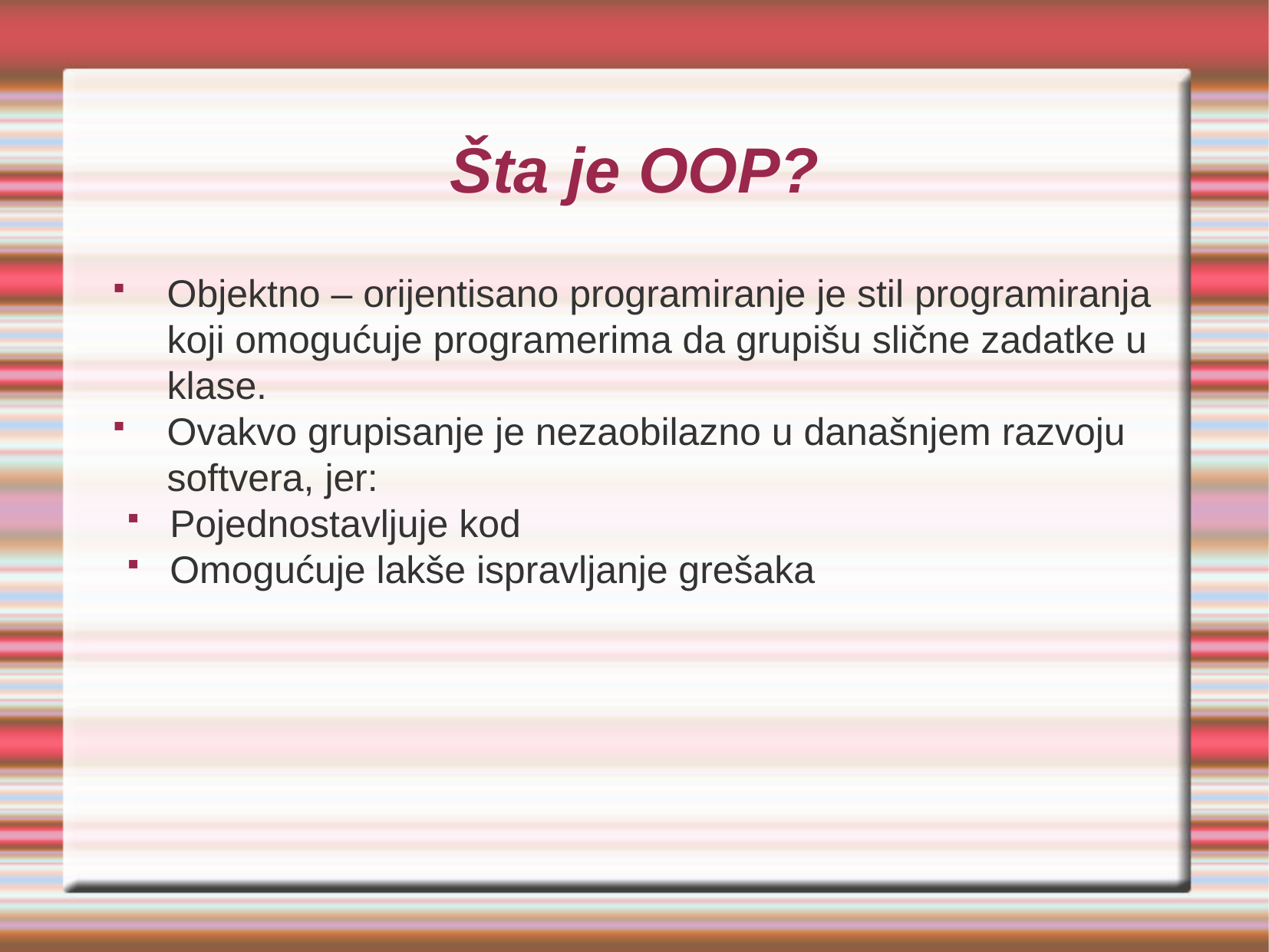

Šta je OOP?
Objektno – orijentisano programiranje je stil programiranja koji omogućuje programerima da grupišu slične zadatke u klase.
Ovakvo grupisanje je nezaobilazno u današnjem razvoju softvera, jer:
Pojednostavljuje kod
Omogućuje lakše ispravljanje grešaka